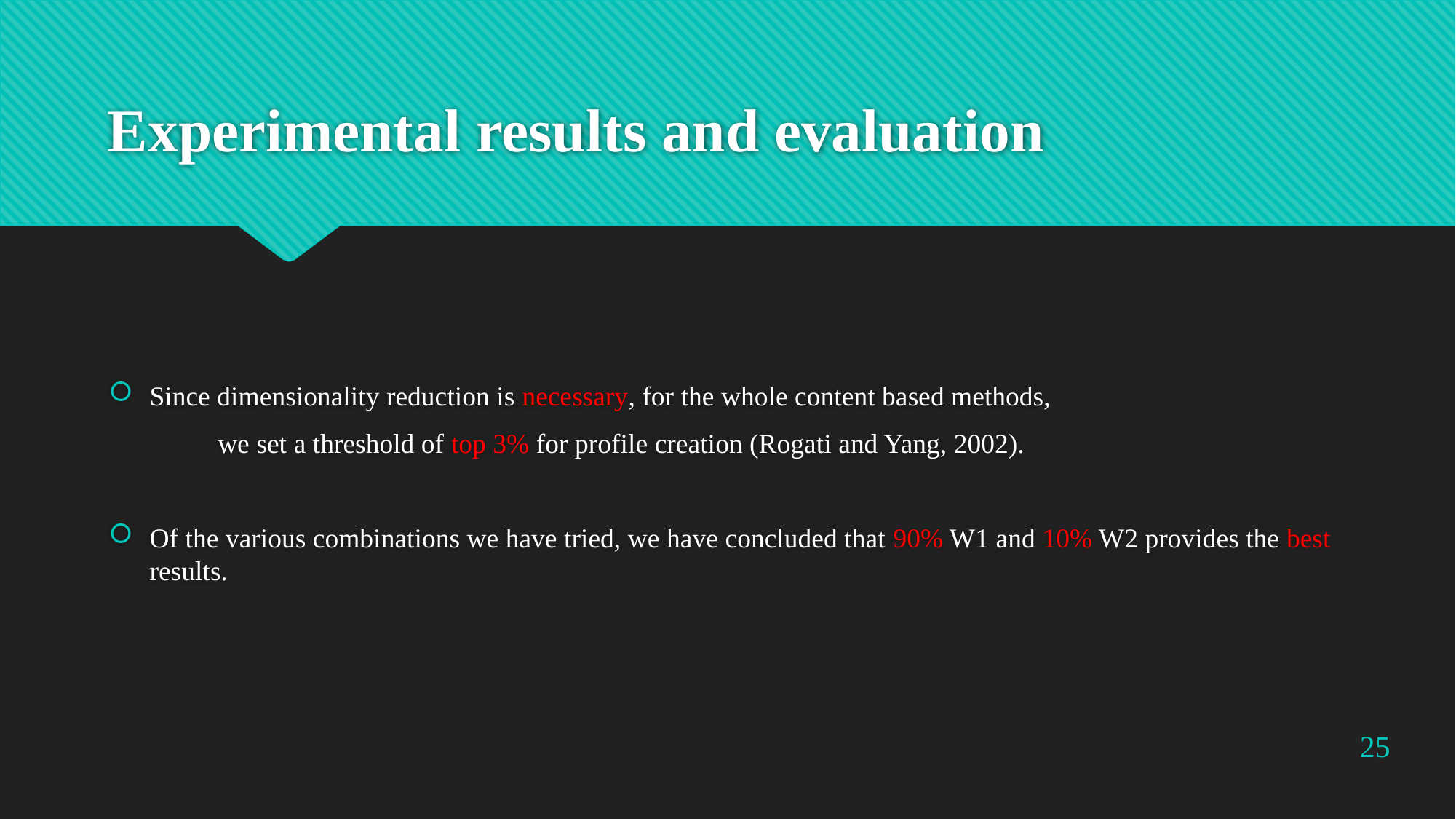

# Experimental results and evaluation
Since dimensionality reduction is necessary, for the whole content based methods,
	we set a threshold of top 3% for profile creation (Rogati and Yang, 2002).

Of the various combinations we have tried, we have concluded that 90% W1 and 10% W2 provides the best results.
25